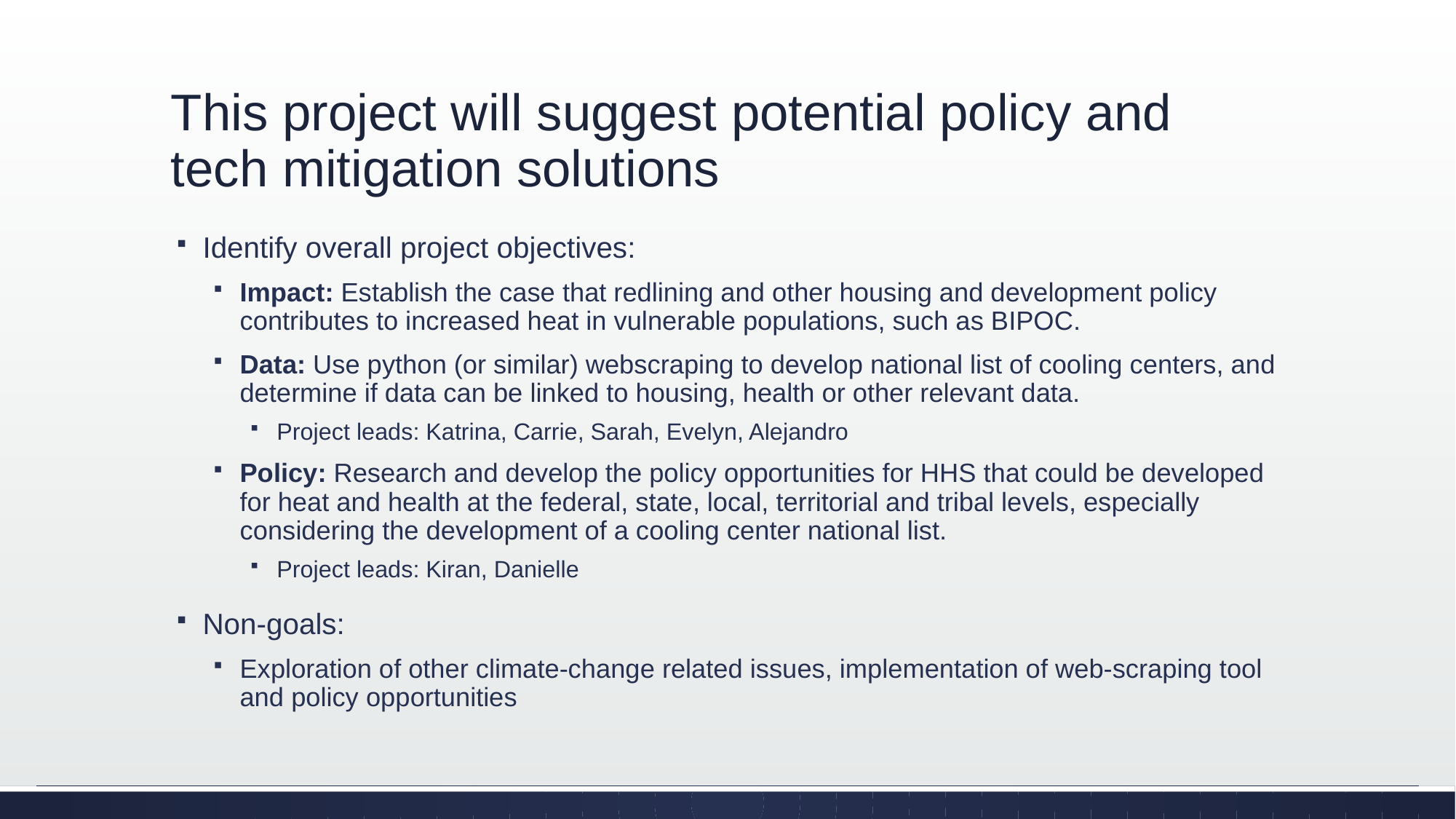

# This project will suggest potential policy and tech mitigation solutions
Identify overall project objectives:
Impact: Establish the case that redlining and other housing and development policy contributes to increased heat in vulnerable populations, such as BIPOC.
Data: Use python (or similar) webscraping to develop national list of cooling centers, and determine if data can be linked to housing, health or other relevant data.
Project leads: Katrina, Carrie, Sarah, Evelyn, Alejandro
Policy: Research and develop the policy opportunities for HHS that could be developed for heat and health at the federal, state, local, territorial and tribal levels, especially considering the development of a cooling center national list.
Project leads: Kiran, Danielle
Non-goals:
Exploration of other climate-change related issues, implementation of web-scraping tool and policy opportunities